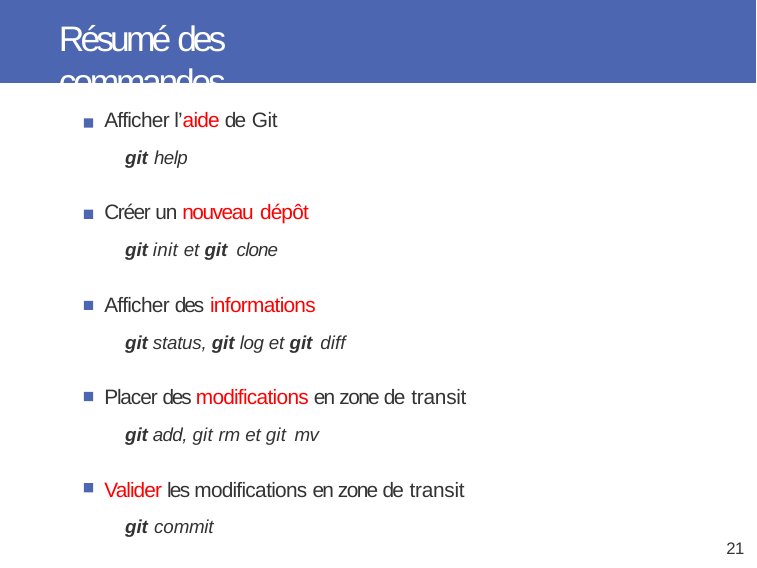

# Résumé des commandes
Afficher l’aide de Git
git help

Créer un nouveau dépôt
git init et git clone

Afficher des informations
git status, git log et git diff

Placer des modifications en zone de transit
git add, git rm et git mv

Valider les modifications en zone de transit
git commit

21